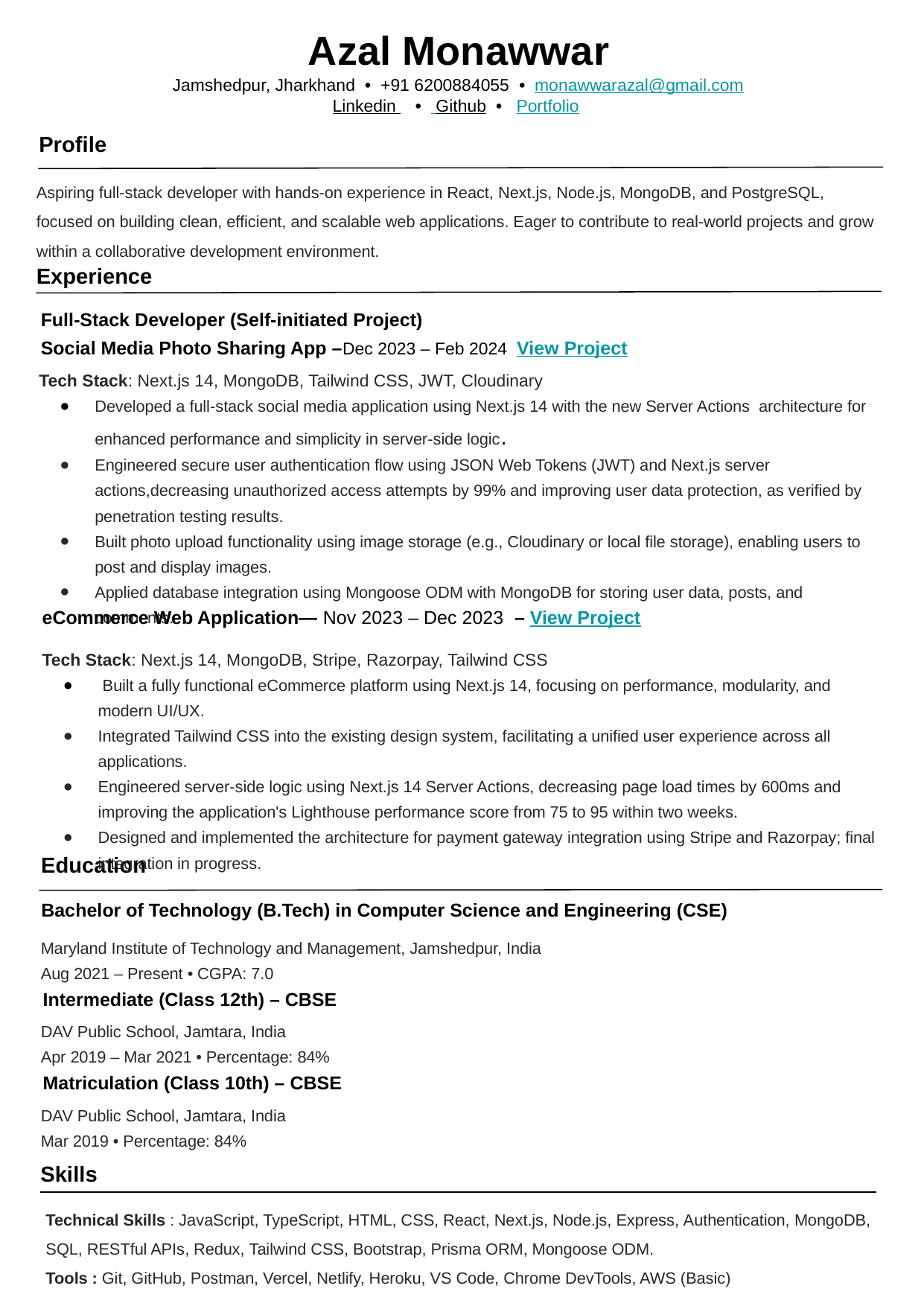

Azal Monawwar
 Jamshedpur, Jharkhand  •  +91 6200884055  •  monawwarazal@gmail.com
Linkedin    •   Github  •   Portfolio
Experience

Social Media Photo Sharing App –Dec 2023 – Feb 2024  View Project
Tech Stack: Next.js 14, MongoDB, Tailwind CSS, JWT, Cloudinary
Developed a full-stack social media application using Next.js 14 with the new Server Actions  architecture for  enhanced performance and simplicity in server-side logic.
Engineered secure user authentication flow using JSON Web Tokens (JWT) and Next.js server actions,decreasing unauthorized access attempts by 99% and improving user data protection, as verified by penetration testing results.
Built photo upload functionality using image storage (e.g., Cloudinary or local file storage), enabling users to post and display images.
Applied database integration using Mongoose ODM with MongoDB for storing user data, posts, and comments.
Education
Bachelor of Technology (B.Tech) in Computer Science and Engineering (CSE)
Skills
Profile
Aspiring full-stack developer with hands-on experience in React, Next.js, Node.js, MongoDB, and PostgreSQL, focused on building clean, efficient, and scalable web applications. Eager to contribute to real-world projects and grow within a collaborative development environment.
Full-Stack Developer (Self-initiated Project)
eCommerce Web Application— Nov 2023 – Dec 2023  – View Project
Tech Stack: Next.js 14, MongoDB, Stripe, Razorpay, Tailwind CSS
 Built a fully functional eCommerce platform using Next.js 14, focusing on performance, modularity, and modern UI/UX.
Integrated Tailwind CSS into the existing design system, facilitating a unified user experience across all applications.
Engineered server-side logic using Next.js 14 Server Actions, decreasing page load times by 600ms and improving the application's Lighthouse performance score from 75 to 95 within two weeks.
Designed and implemented the architecture for payment gateway integration using Stripe and Razorpay; final integration in progress.
Maryland Institute of Technology and Management, Jamshedpur, India
Aug 2021 – Present • CGPA: 7.0
Intermediate (Class 12th) – CBSE
DAV Public School, Jamtara, India
Apr 2019 – Mar 2021 • Percentage: 84%
Matriculation (Class 10th) – CBSE
DAV Public School, Jamtara, India
Mar 2019 • Percentage: 84%
Technical Skills : JavaScript, TypeScript, HTML, CSS, React, Next.js, Node.js, Express, Authentication, MongoDB, SQL, RESTful APIs, Redux, Tailwind CSS, Bootstrap, Prisma ORM, Mongoose ODM.
Tools : Git, GitHub, Postman, Vercel, Netlify, Heroku, VS Code, Chrome DevTools, AWS (Basic)